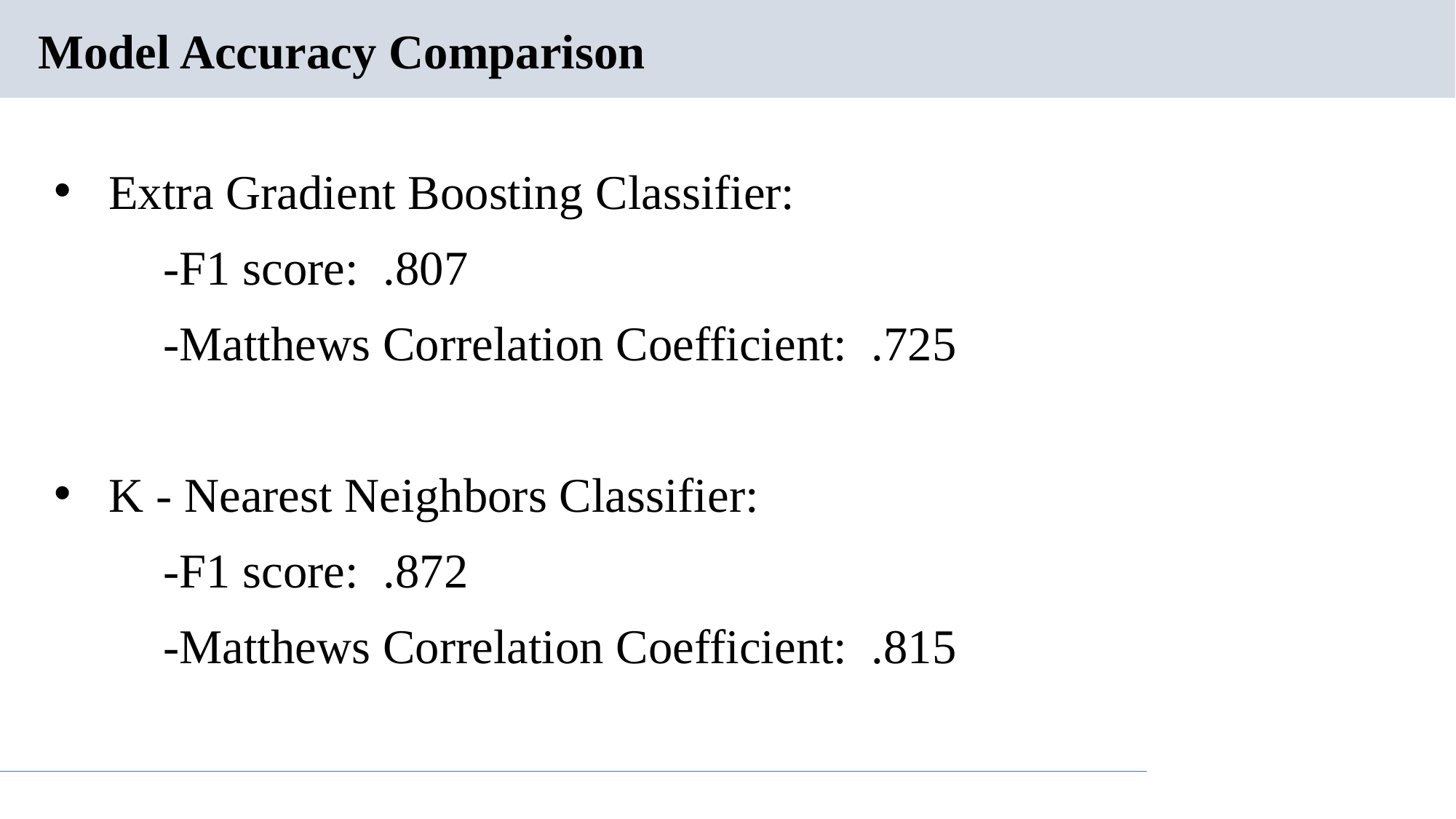

# Model Accuracy Comparison

Extra Gradient Boosting Classifier:
-F1 score:  .807
-Matthews Correlation Coefficient:  .725

K - Nearest Neighbors Classifier:
-F1 score:  .872
-Matthews Correlation Coefficient:  .815